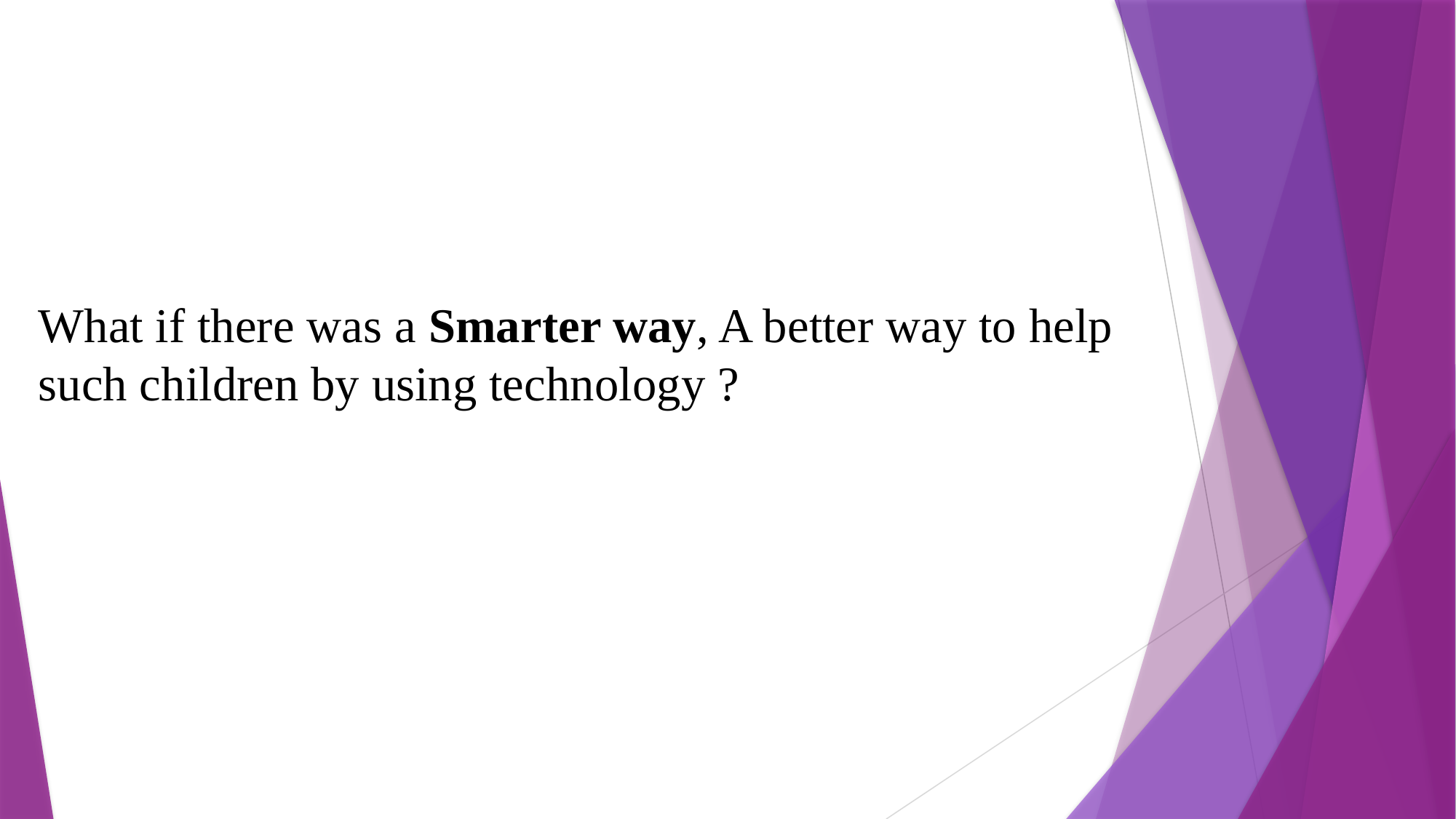

What if there was a Smarter way, A better way to help such children by using technology ?